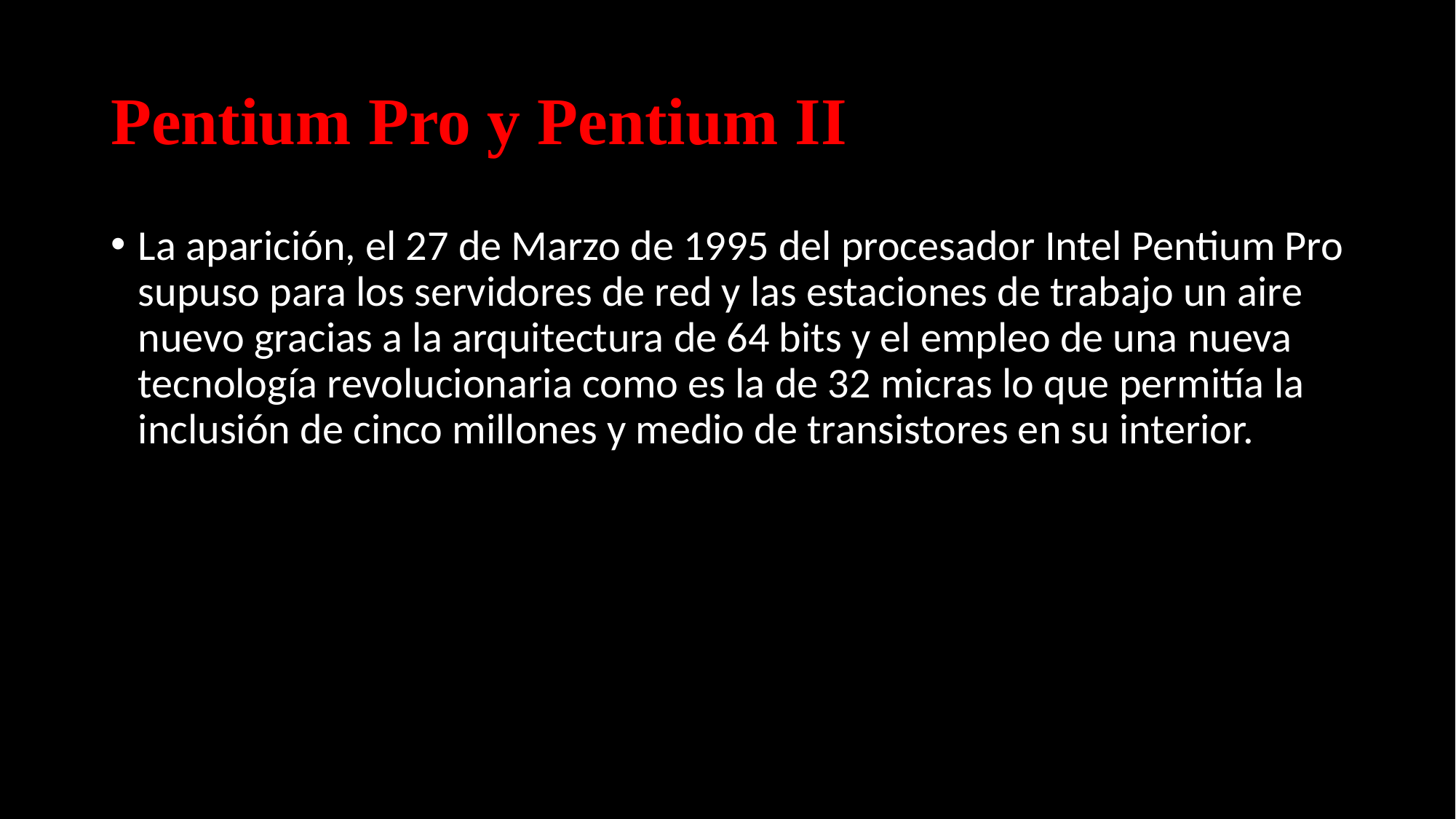

# Pentium Pro y Pentium II
La aparición, el 27 de Marzo de 1995 del procesador Intel Pentium Pro supuso para los servidores de red y las estaciones de trabajo un aire nuevo gracias a la arquitectura de 64 bits y el empleo de una nueva tecnología revolucionaria como es la de 32 micras lo que permitía la inclusión de cinco millones y medio de transistores en su interior.